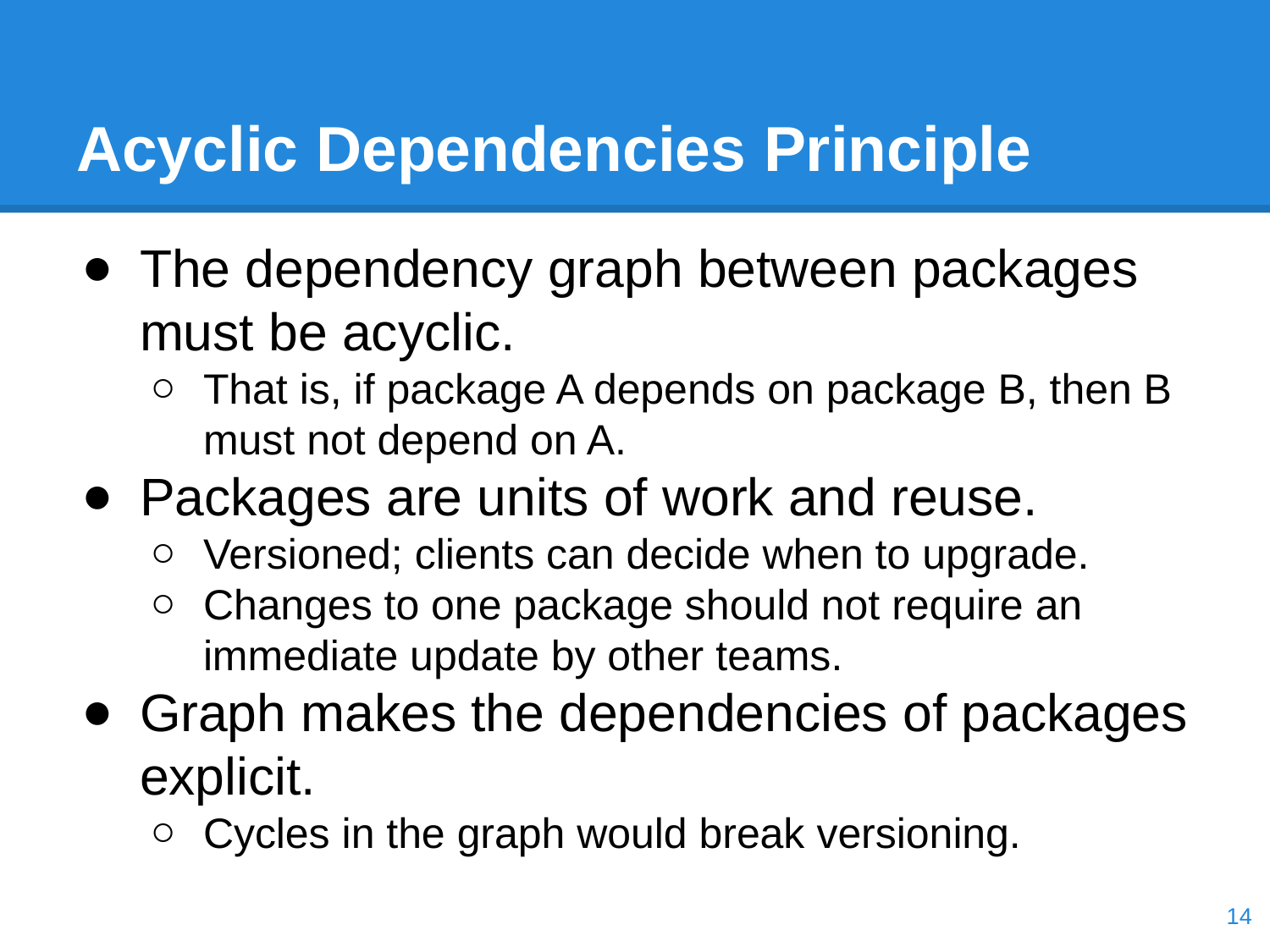

# Acyclic Dependencies Principle
The dependency graph between packages must be acyclic.
That is, if package A depends on package B, then B must not depend on A.
Packages are units of work and reuse.
Versioned; clients can decide when to upgrade.
Changes to one package should not require an immediate update by other teams.
Graph makes the dependencies of packages explicit.
Cycles in the graph would break versioning.
14